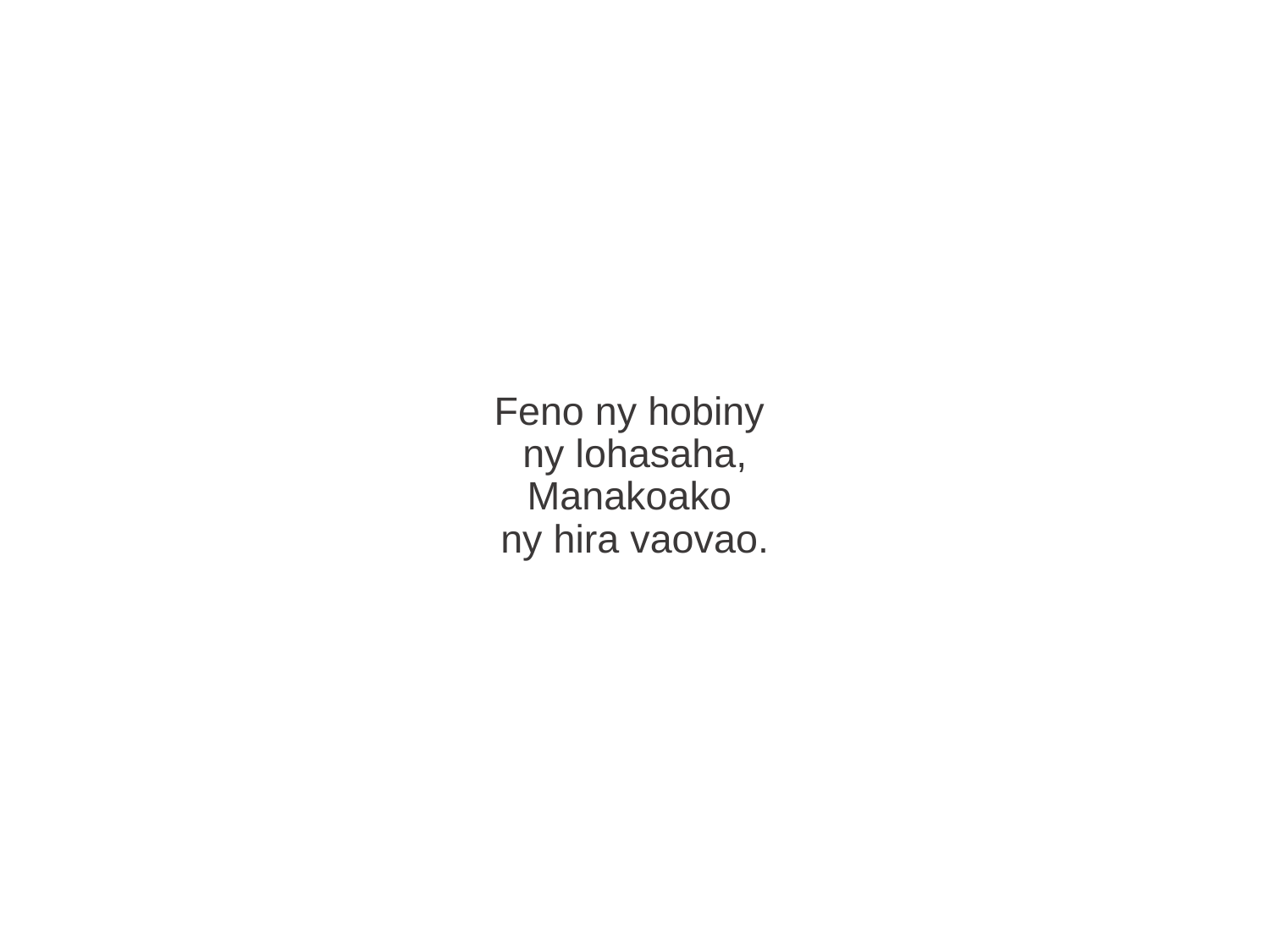

Feno ny hobiny
ny lohasaha,
Manakoako
ny hira vaovao.